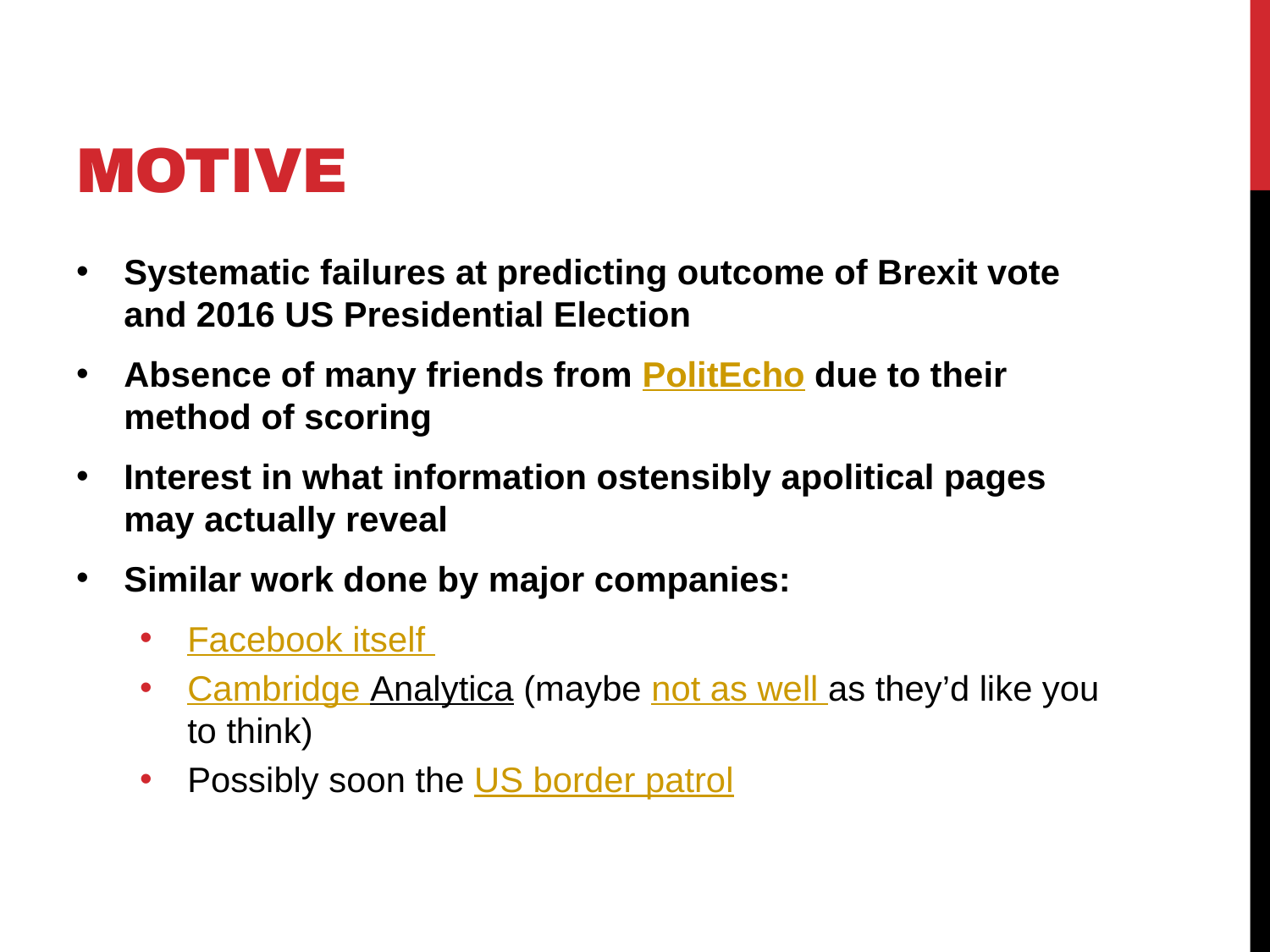

# Motive
Systematic failures at predicting outcome of Brexit vote and 2016 US Presidential Election
Absence of many friends from PolitEcho due to their method of scoring
Interest in what information ostensibly apolitical pages may actually reveal
Similar work done by major companies:
Facebook itself
Cambridge Analytica (maybe not as well as they’d like you to think)
Possibly soon the US border patrol